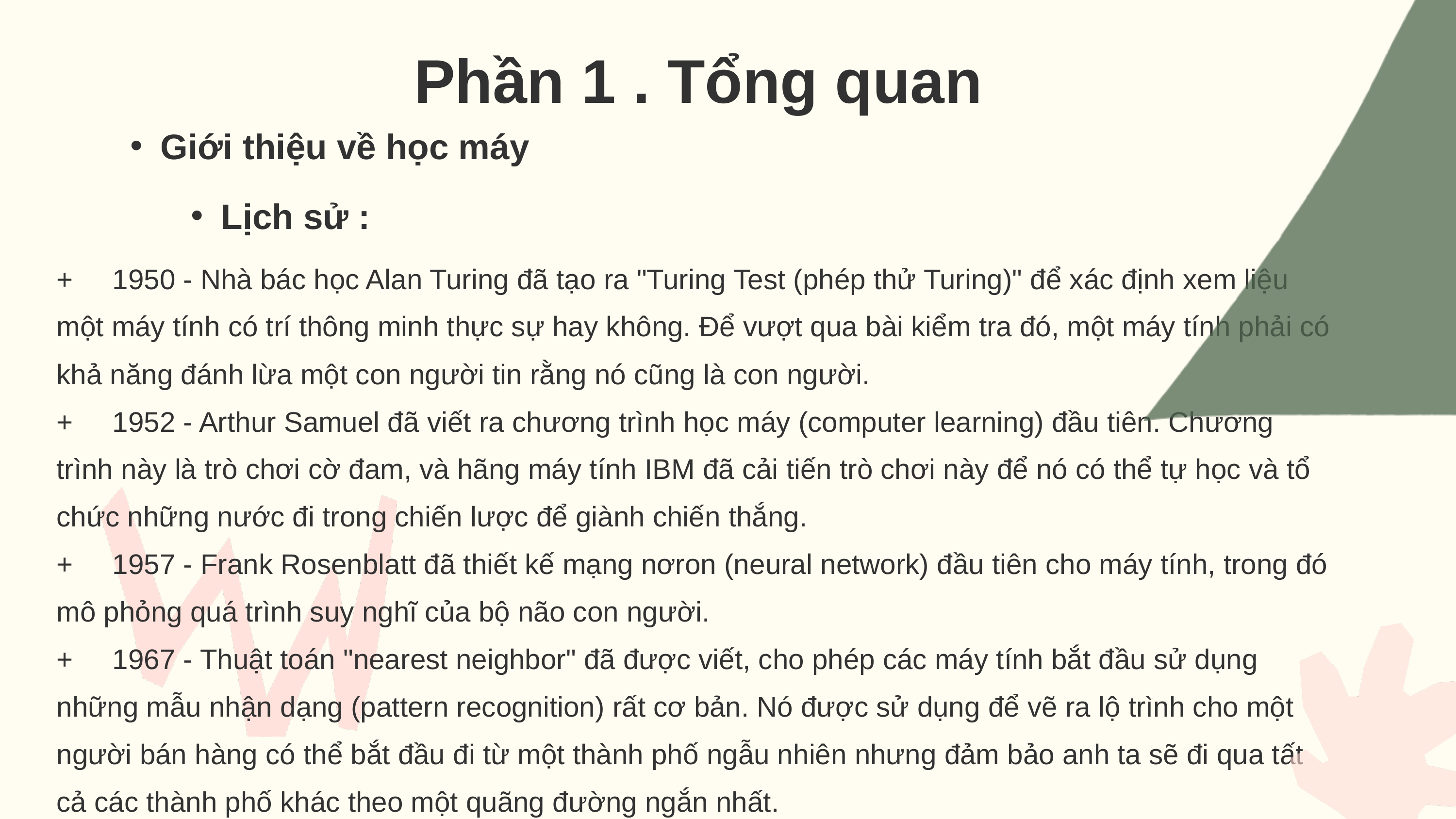

Phần 1 . Tổng quan
Giới thiệu về học máy
Lịch sử :
+     1950 - Nhà bác học Alan Turing đã tạo ra "Turing Test (phép thử Turing)" để xác định xem liệu một máy tính có trí thông minh thực sự hay không. Để vượt qua bài kiểm tra đó, một máy tính phải có khả năng đánh lừa một con người tin rằng nó cũng là con người.
+     1952 - Arthur Samuel đã viết ra chương trình học máy (computer learning) đầu tiên. Chương trình này là trò chơi cờ đam, và hãng máy tính IBM đã cải tiến trò chơi này để nó có thể tự học và tổ chức những nước đi trong chiến lược để giành chiến thắng.
+     1957 - Frank Rosenblatt đã thiết kế mạng nơron (neural network) đầu tiên cho máy tính, trong đó mô phỏng quá trình suy nghĩ của bộ não con người.
+     1967 - Thuật toán "nearest neighbor" đã được viết, cho phép các máy tính bắt đầu sử dụng những mẫu nhận dạng (pattern recognition) rất cơ bản. Nó được sử dụng để vẽ ra lộ trình cho một người bán hàng có thể bắt đầu đi từ một thành phố ngẫu nhiên nhưng đảm bảo anh ta sẽ đi qua tất cả các thành phố khác theo một quãng đường ngắn nhất.